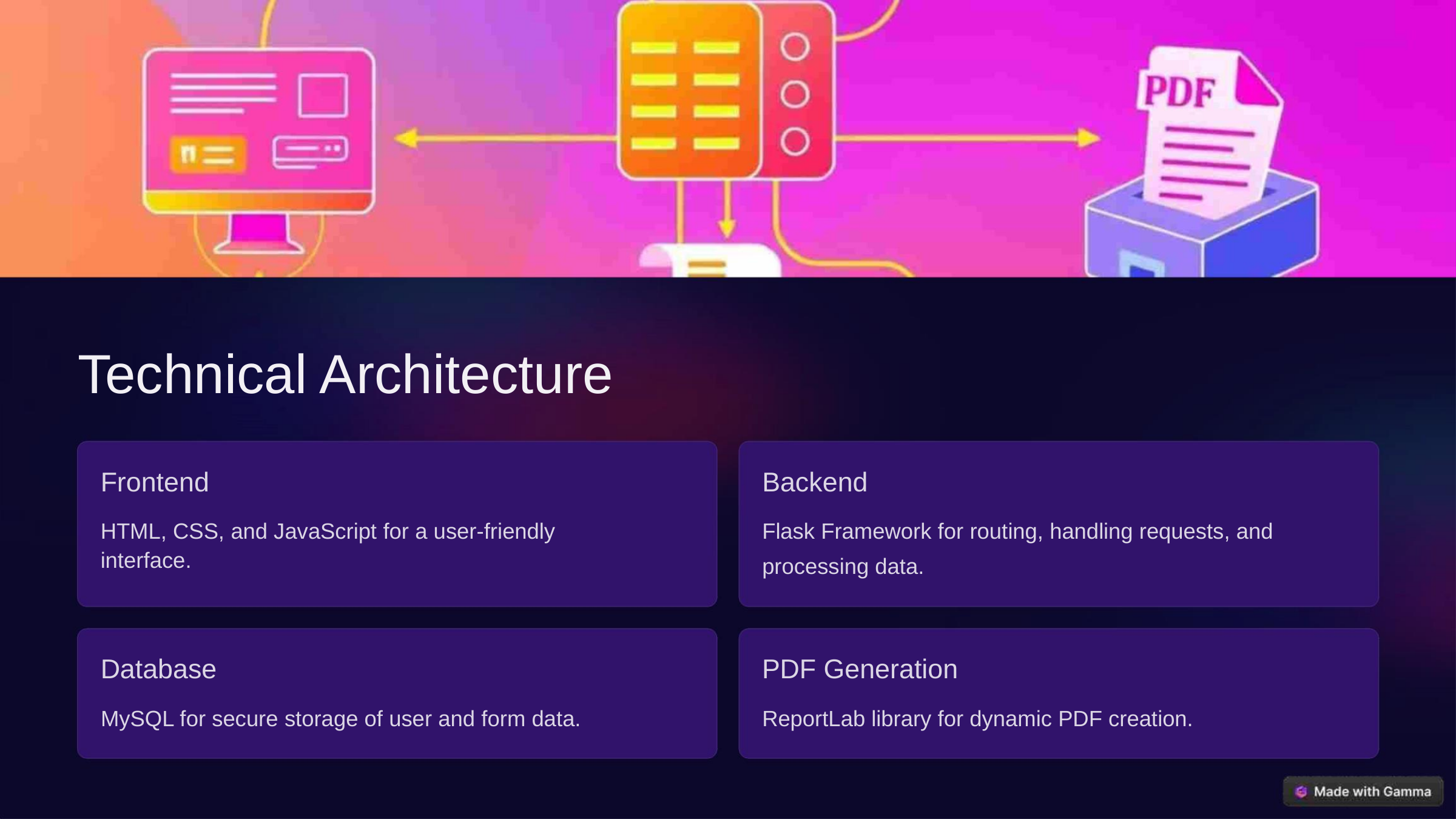

Technical Architecture
Frontend
Backend
HTML, CSS, and JavaScript for a user-friendly interface.
Flask Framework for routing, handling requests, and
processing data.
Database
PDF Generation
MySQL for secure storage of user and form data.
ReportLab library for dynamic PDF creation.